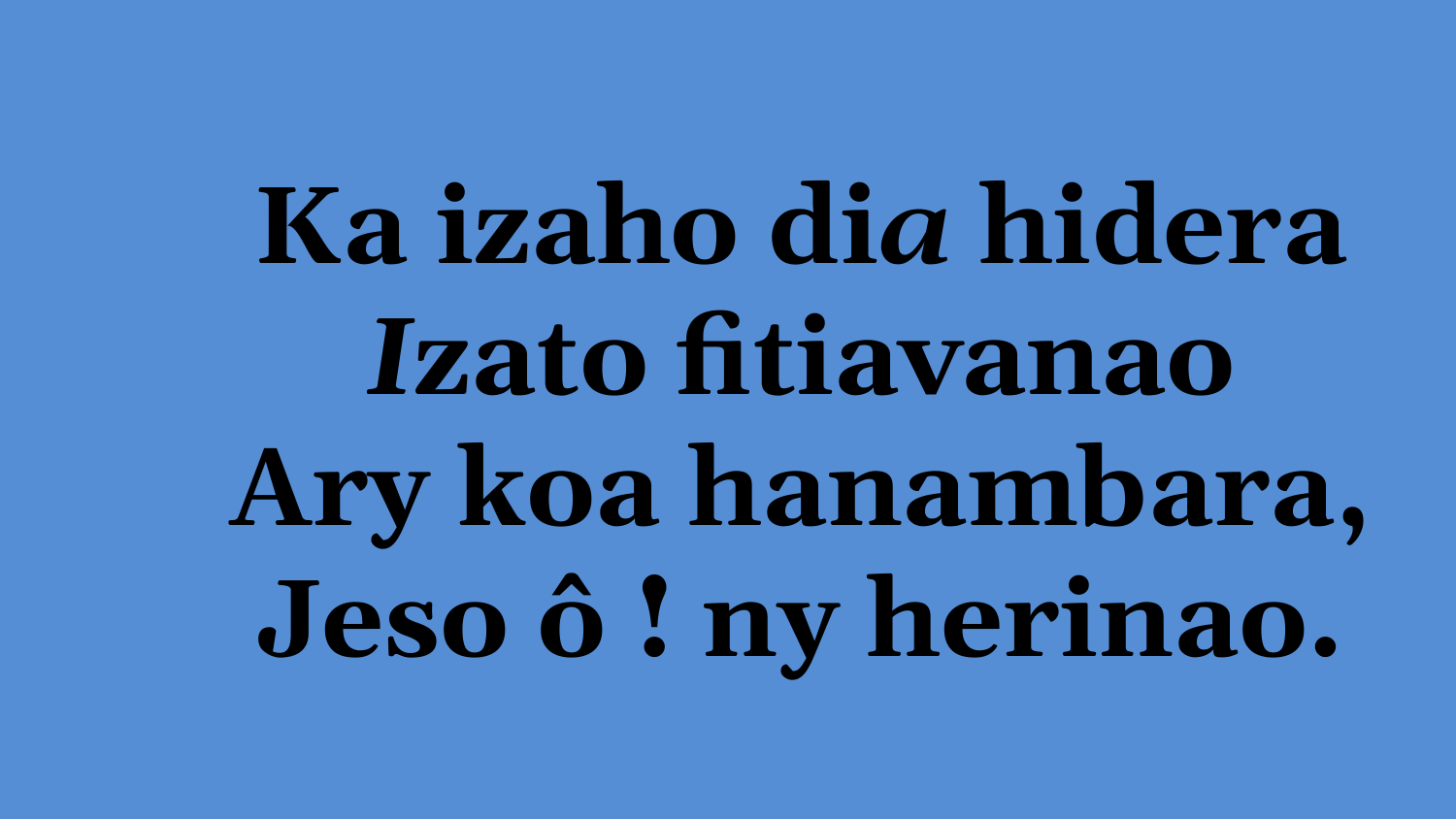

# Ka izaho dia hidera Izato fitiavanao Ary koa hanambara, Jeso ô ! ny herinao.